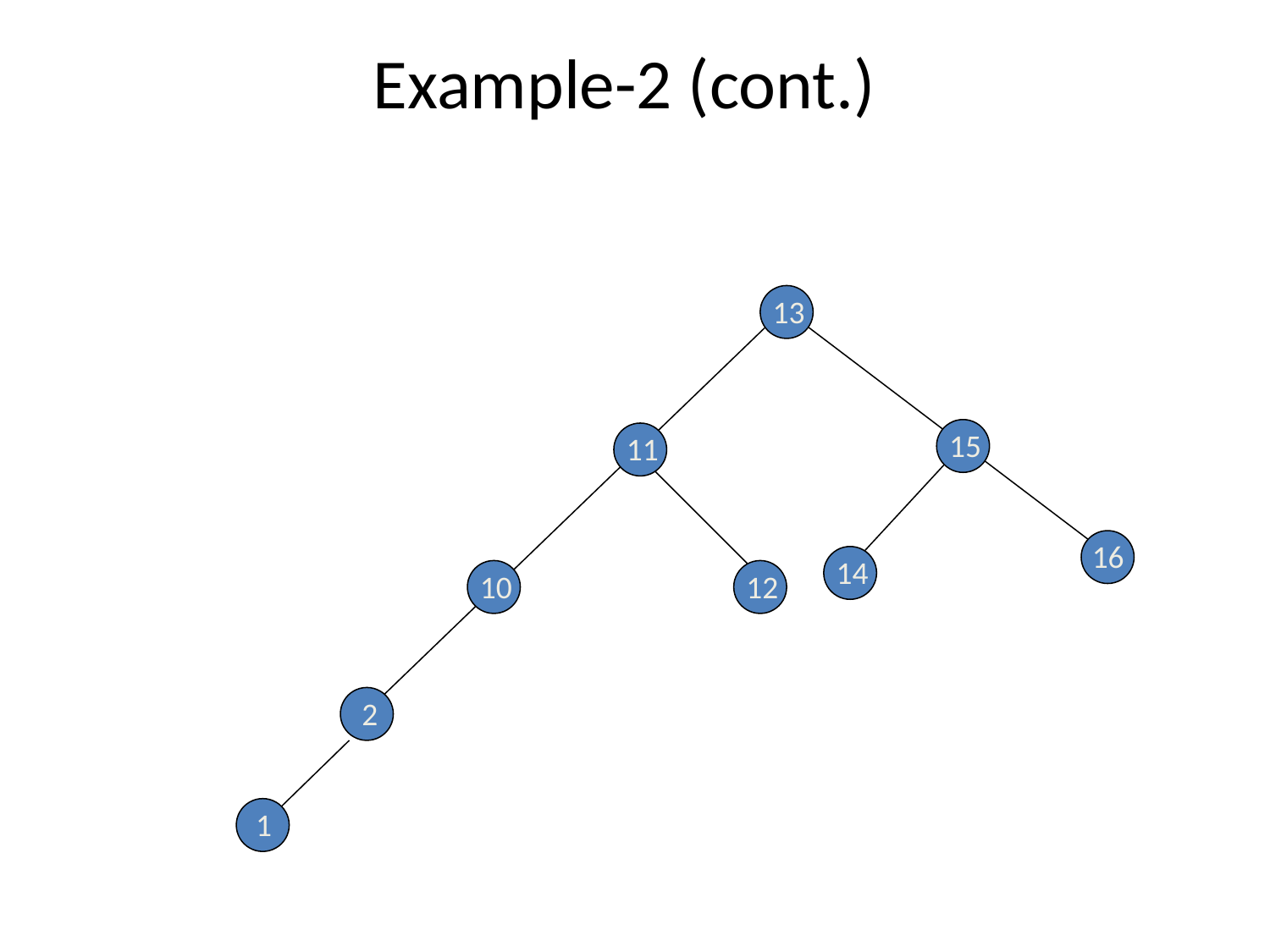

Example-2 (cont.)

13

15

11

16

14

10

12

2

1